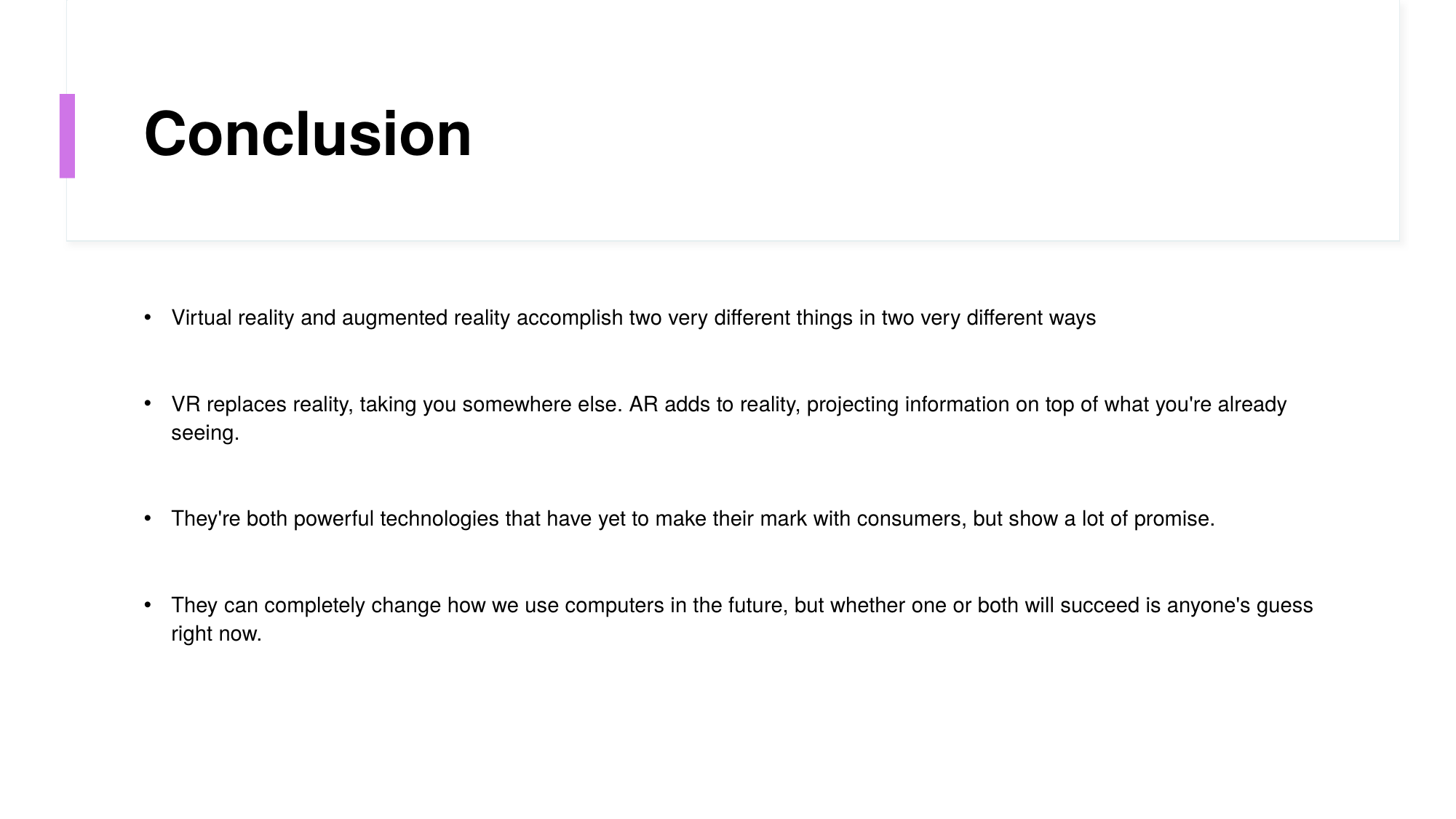

# Conclusion
Virtual reality and augmented reality accomplish two very different things in two very different ways

VR replaces reality, taking you somewhere else. AR adds to reality, projecting information on top of what you're already seeing.

They're both powerful technologies that have yet to make their mark with consumers, but show a lot of promise.

They can completely change how we use computers in the future, but whether one or both will succeed is anyone's guess right now.